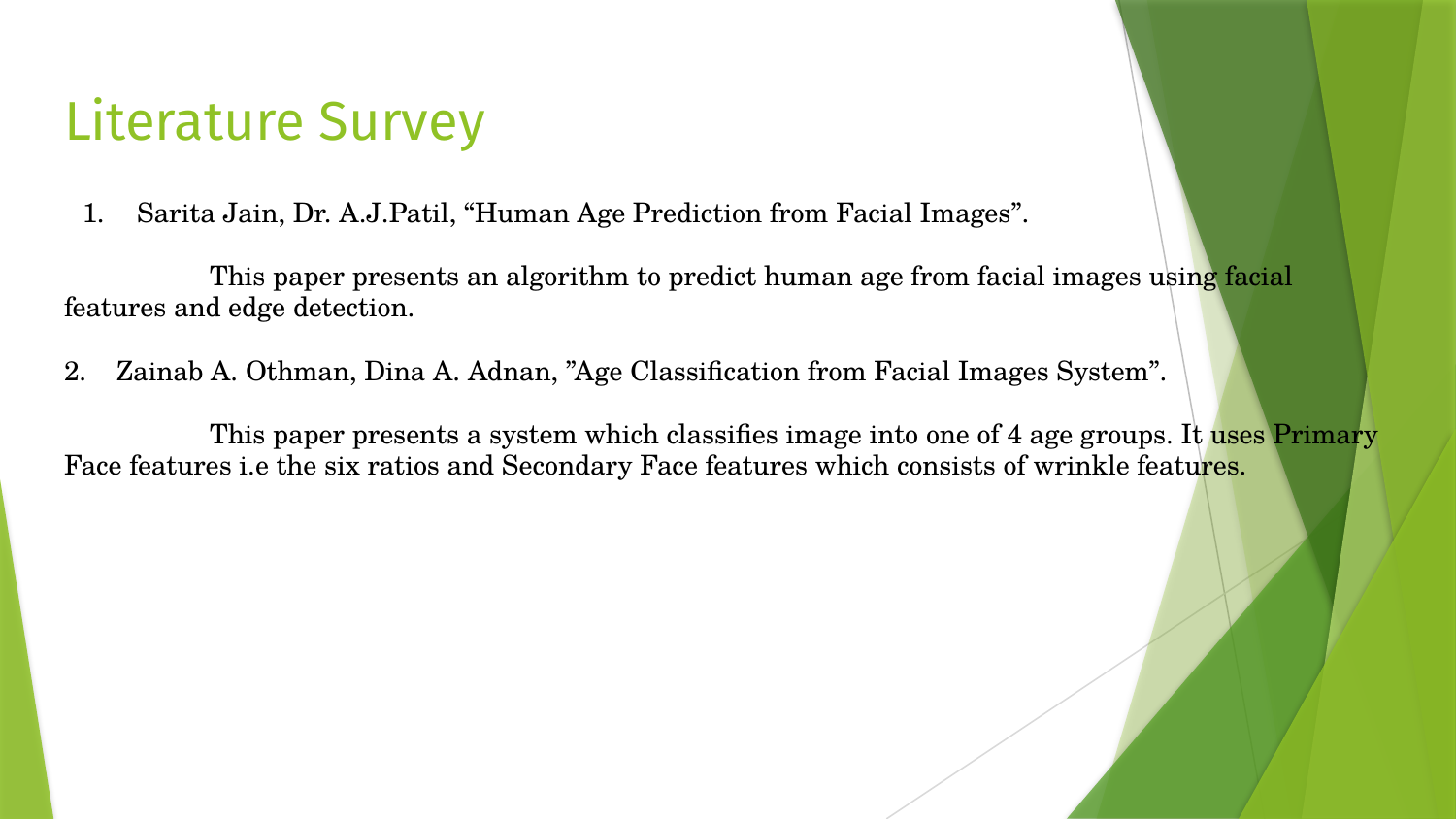

# Literature Survey
Sarita Jain, Dr. A.J.Patil, “Human Age Prediction from Facial Images”.
	This paper presents an algorithm to predict human age from facial images using facial features and edge detection.
2.    Zainab A. Othman, Dina A. Adnan, ”Age Classification from Facial Images System”.
	This paper presents a system which classifies image into one of 4 age groups. It uses Primary Face features i.e the six ratios and Secondary Face features which consists of wrinkle features.